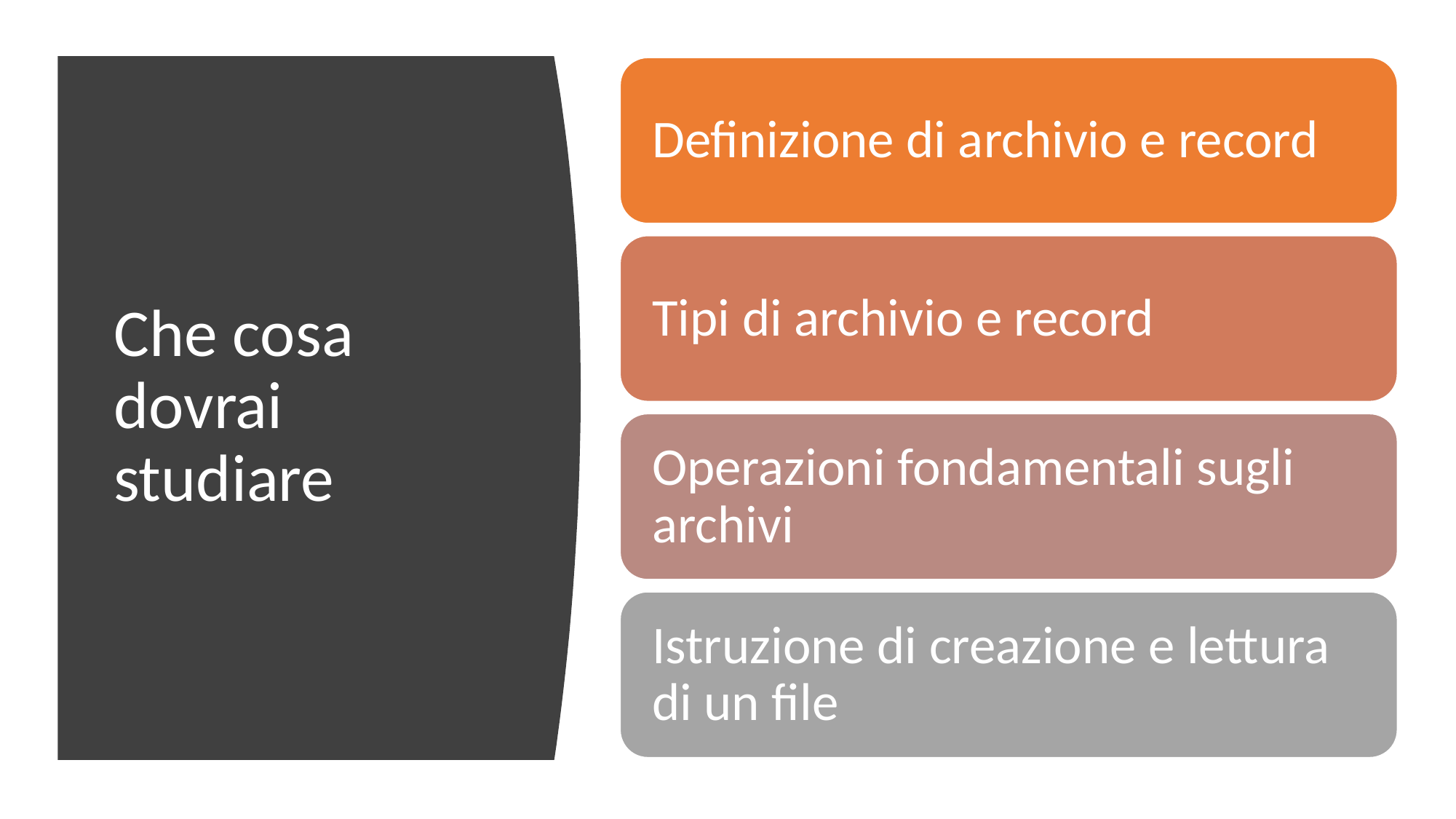

Definizione di archivio e record
Tipi di archivio e record
Operazioni fondamentali sugli archivi
Istruzione di creazione e lettura di un file

# Che cosa dovrai studiare